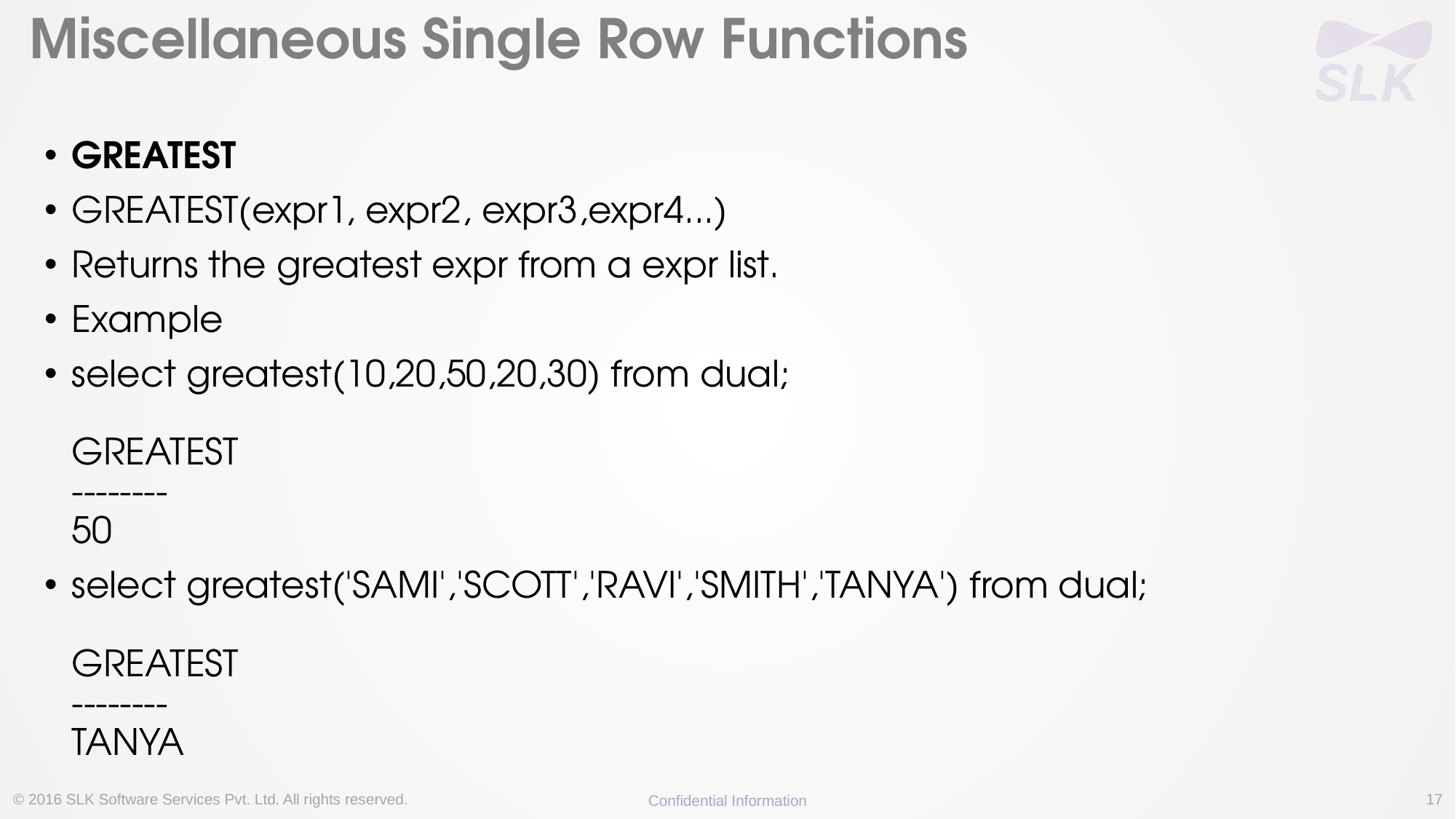

# Miscellaneous Single Row Functions
GREATEST
GREATEST(expr1, expr2, expr3,expr4...)
Returns the greatest expr from a expr list.
Example
select greatest(10,20,50,20,30) from dual;
GREATEST
--------
50
select greatest('SAMI','SCOTT','RAVI','SMITH','TANYA') from dual;
GREATEST
--------
TANYA